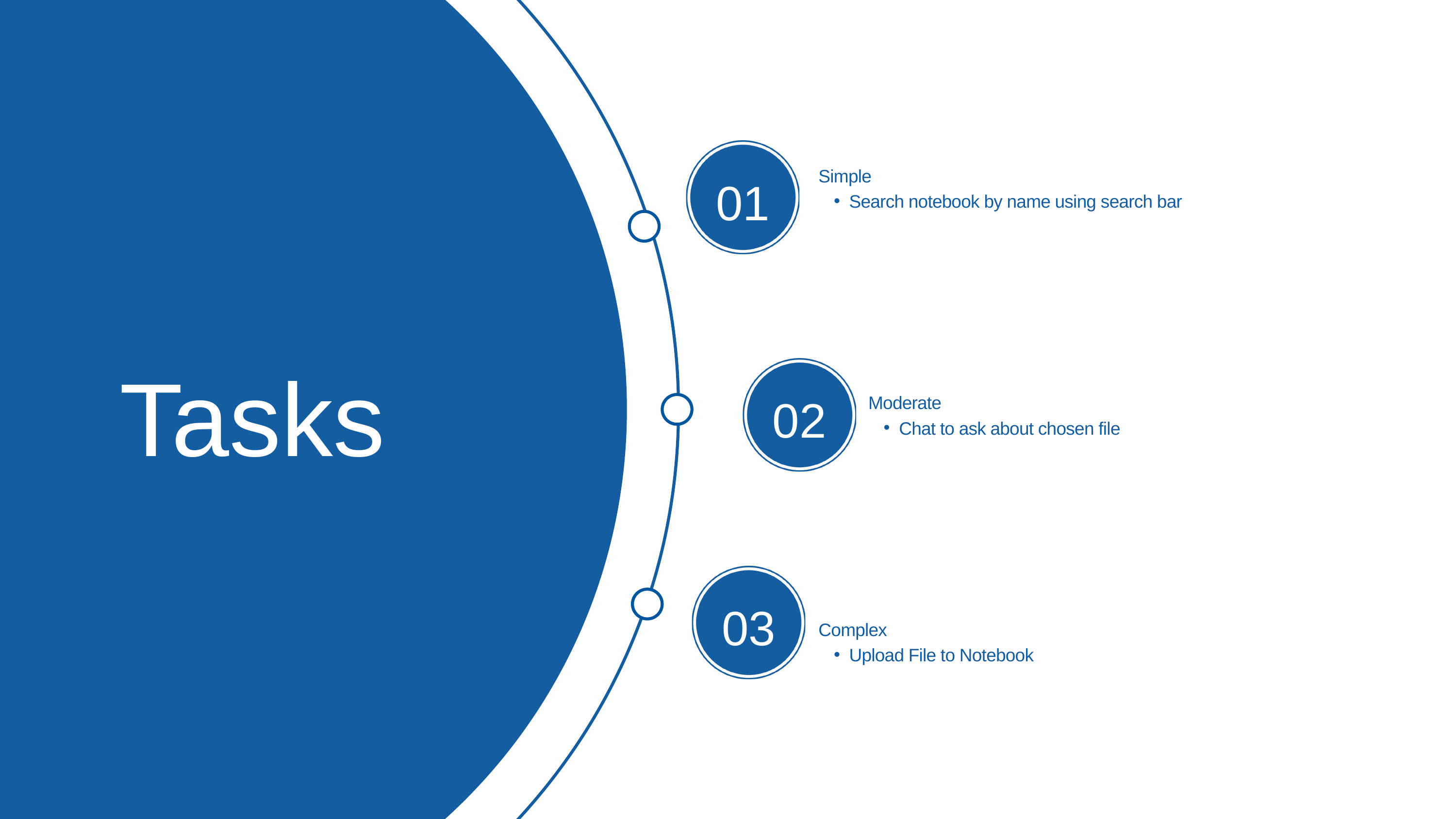

Simple
Search notebook by name using search bar
01

Tasks

02
Moderate
Chat to ask about chosen file

03

Complex
Upload File to Notebook